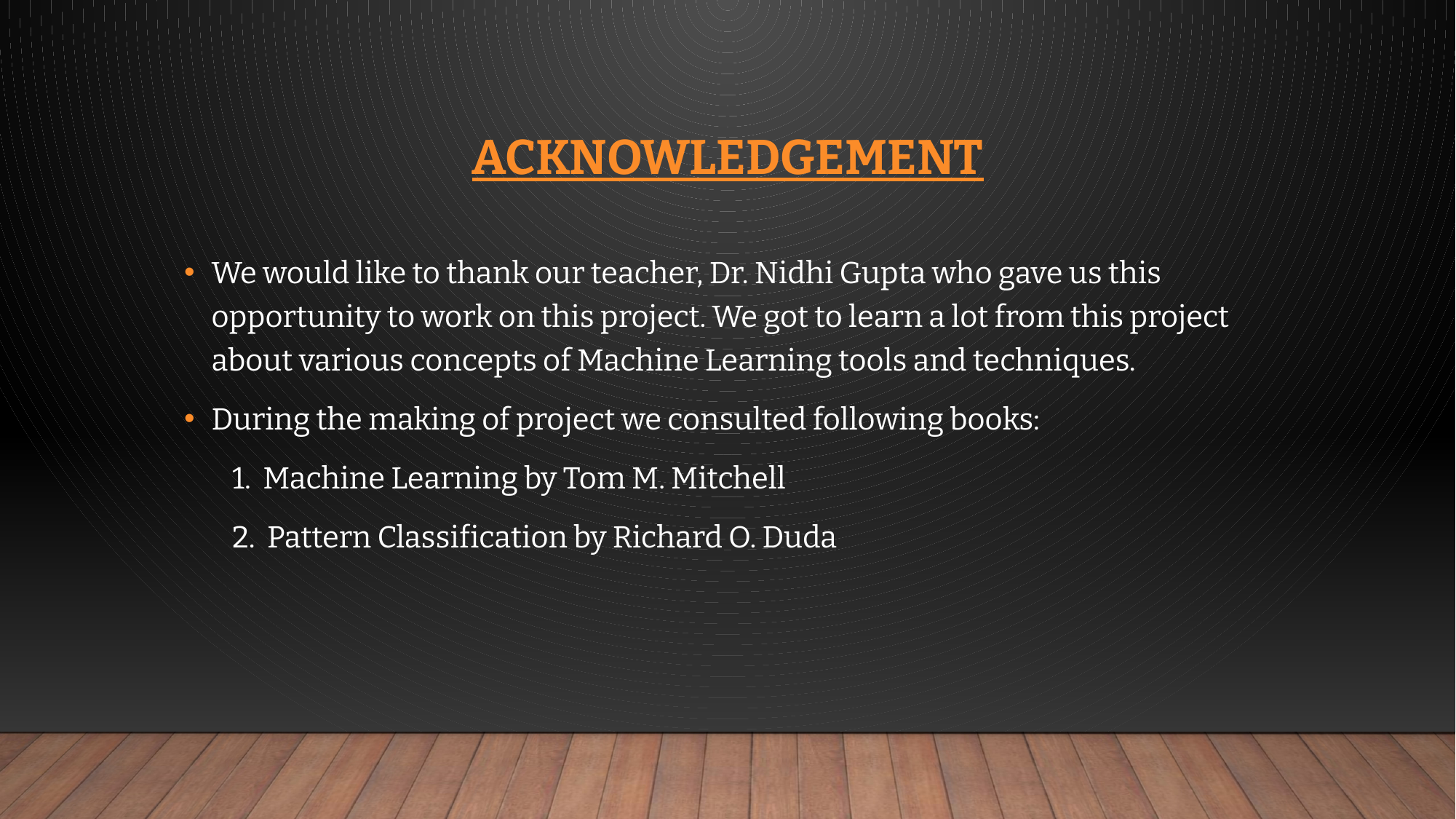

# ACKNOWLEDGEMENT
We would like to thank our teacher, Dr. Nidhi Gupta who gave us this opportunity to work on this project. We got to learn a lot from this project about various concepts of Machine Learning tools and techniques.
During the making of project we consulted following books:
        1.  Machine Learning by Tom M. Mitchell
        2.  Pattern Classification by Richard O. Duda